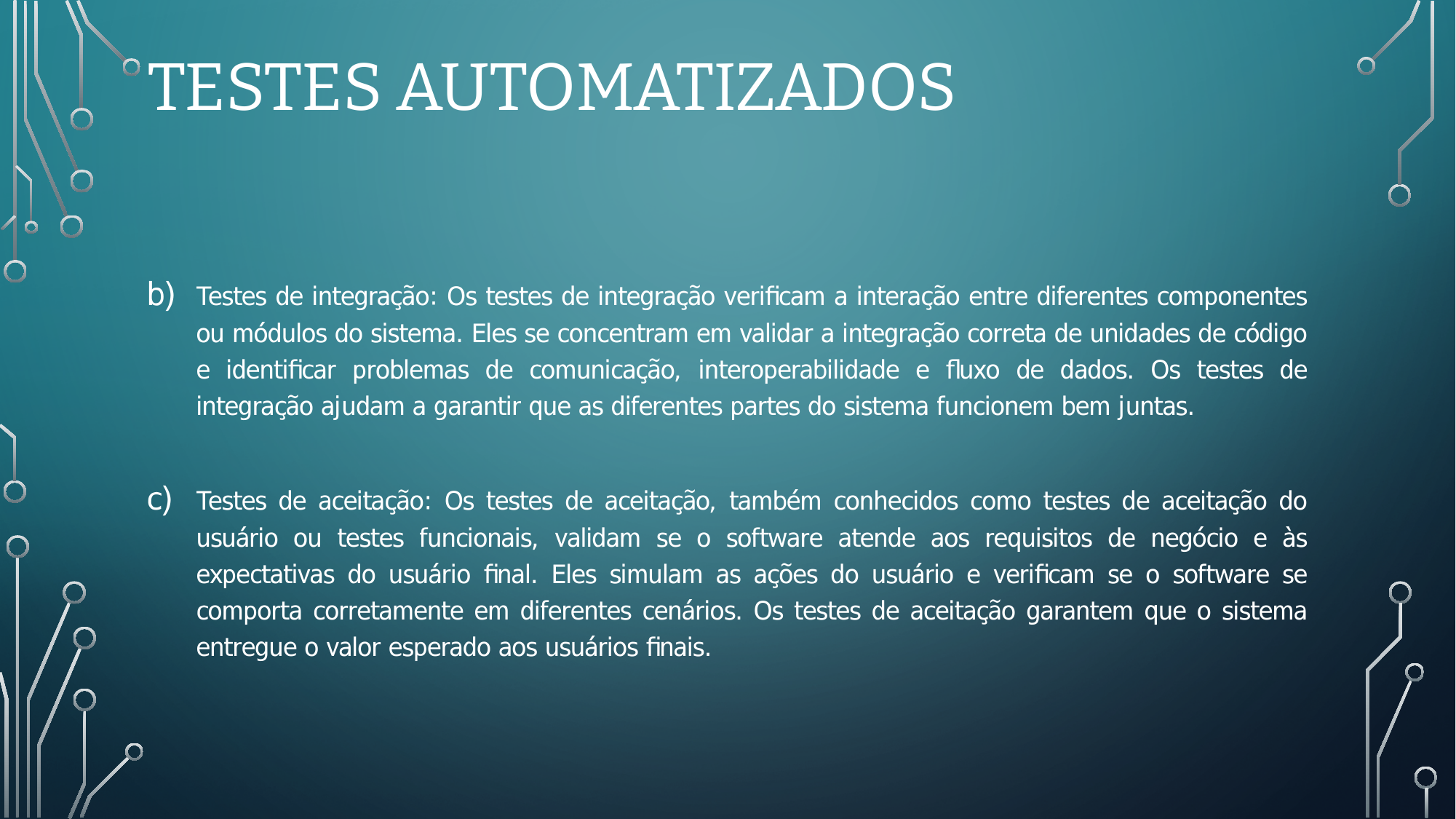

# Testes Automatizados
Testes de integração: Os testes de integração verificam a interação entre diferentes componentes ou módulos do sistema. Eles se concentram em validar a integração correta de unidades de código e identificar problemas de comunicação, interoperabilidade e fluxo de dados. Os testes de integração ajudam a garantir que as diferentes partes do sistema funcionem bem juntas.

Testes de aceitação: Os testes de aceitação, também conhecidos como testes de aceitação do usuário ou testes funcionais, validam se o software atende aos requisitos de negócio e às expectativas do usuário final. Eles simulam as ações do usuário e verificam se o software se comporta corretamente em diferentes cenários. Os testes de aceitação garantem que o sistema entregue o valor esperado aos usuários finais.